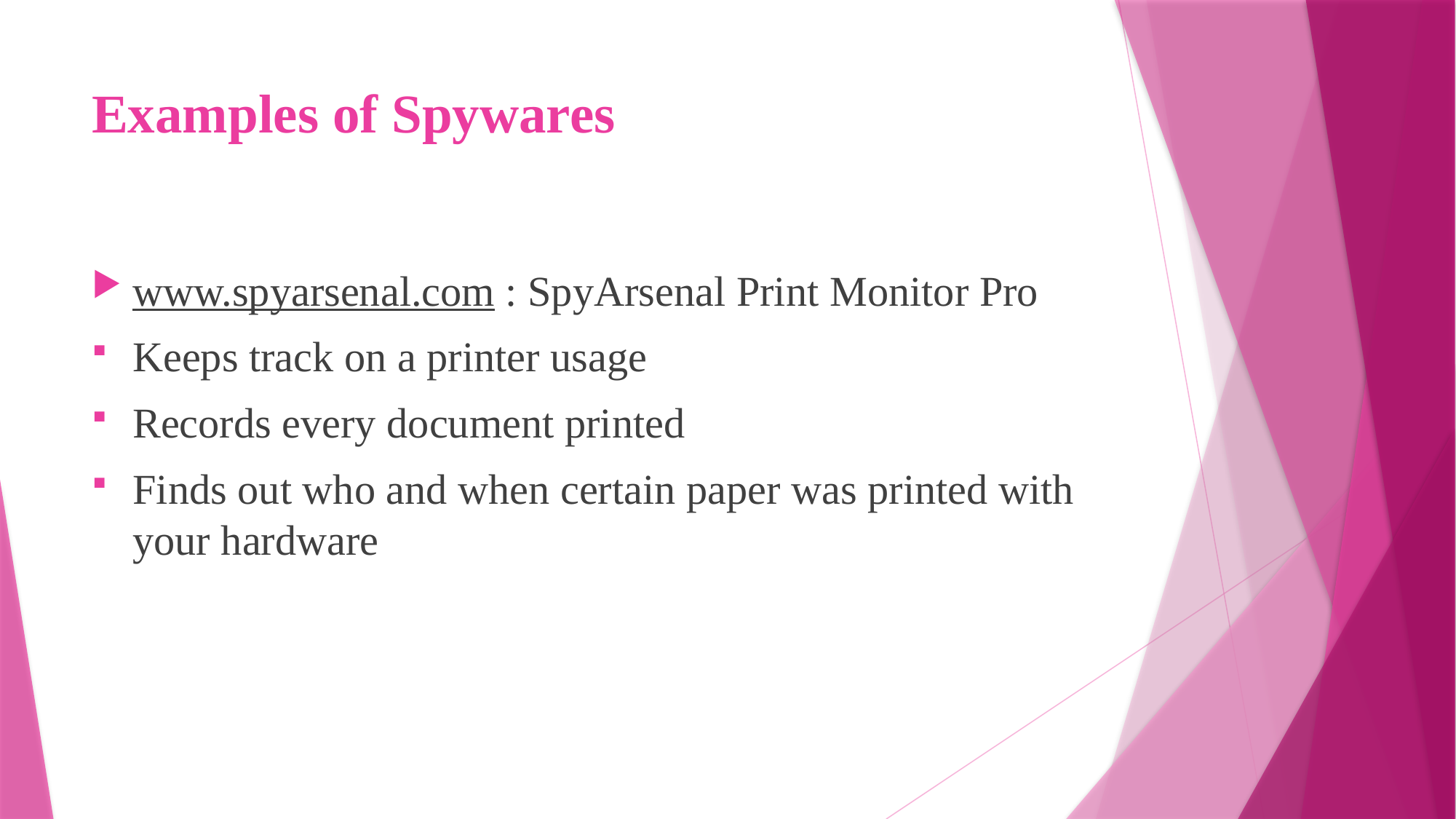

# Examples of Spywares
www.spyarsenal.com : SpyArsenal Print Monitor Pro
Keeps track on a printer usage
Records every document printed
Finds out who and when certain paper was printed with your hardware